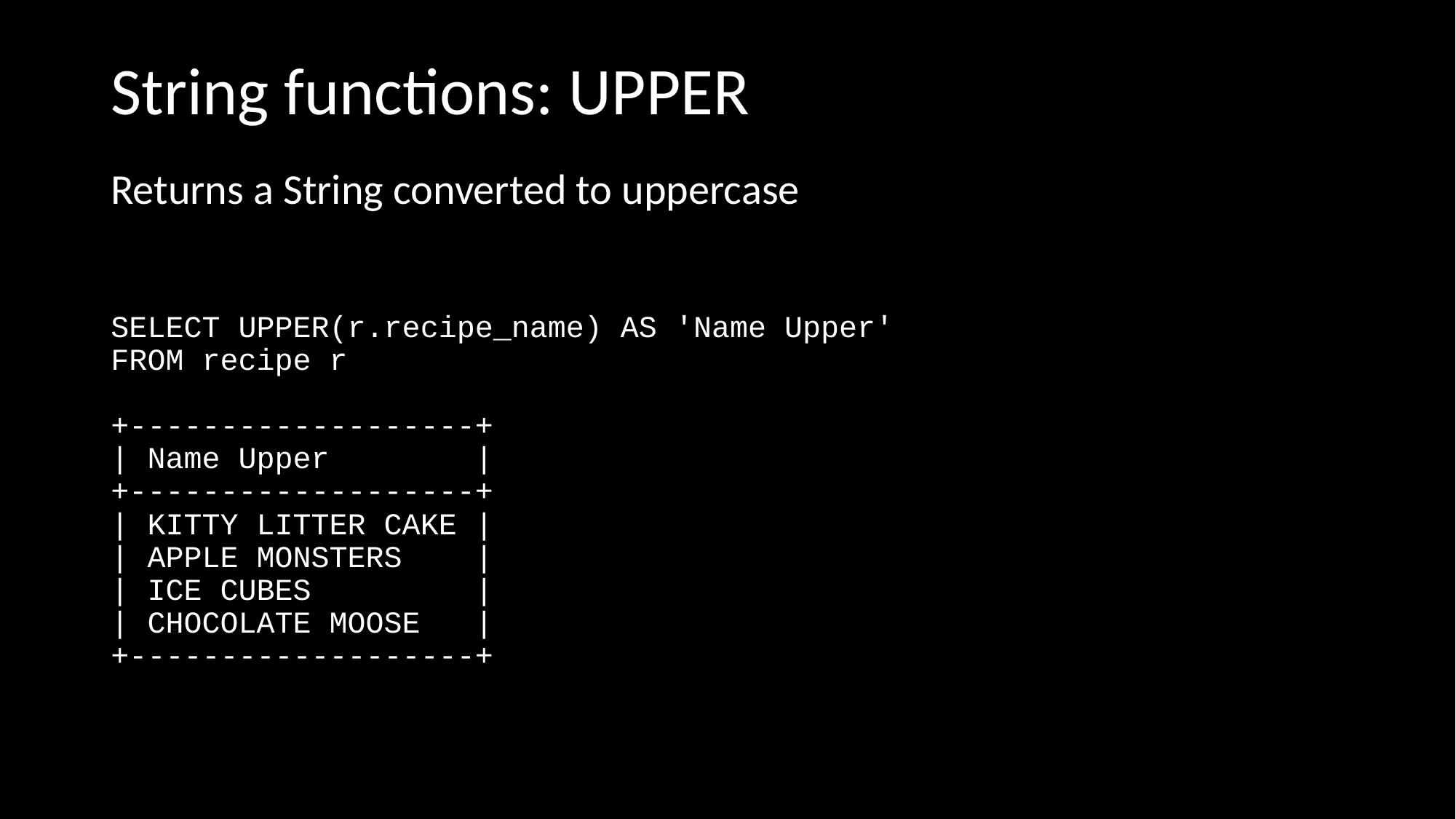

# String functions: UPPER
Returns a String converted to uppercase
SELECT UPPER(r.recipe_name) AS 'Name Upper'
FROM recipe r

+-------------------+
| Name Upper        |
+-------------------+
| KITTY LITTER CAKE |
| APPLE MONSTERS    |
| ICE CUBES         |
| CHOCOLATE MOOSE   |
+-------------------+